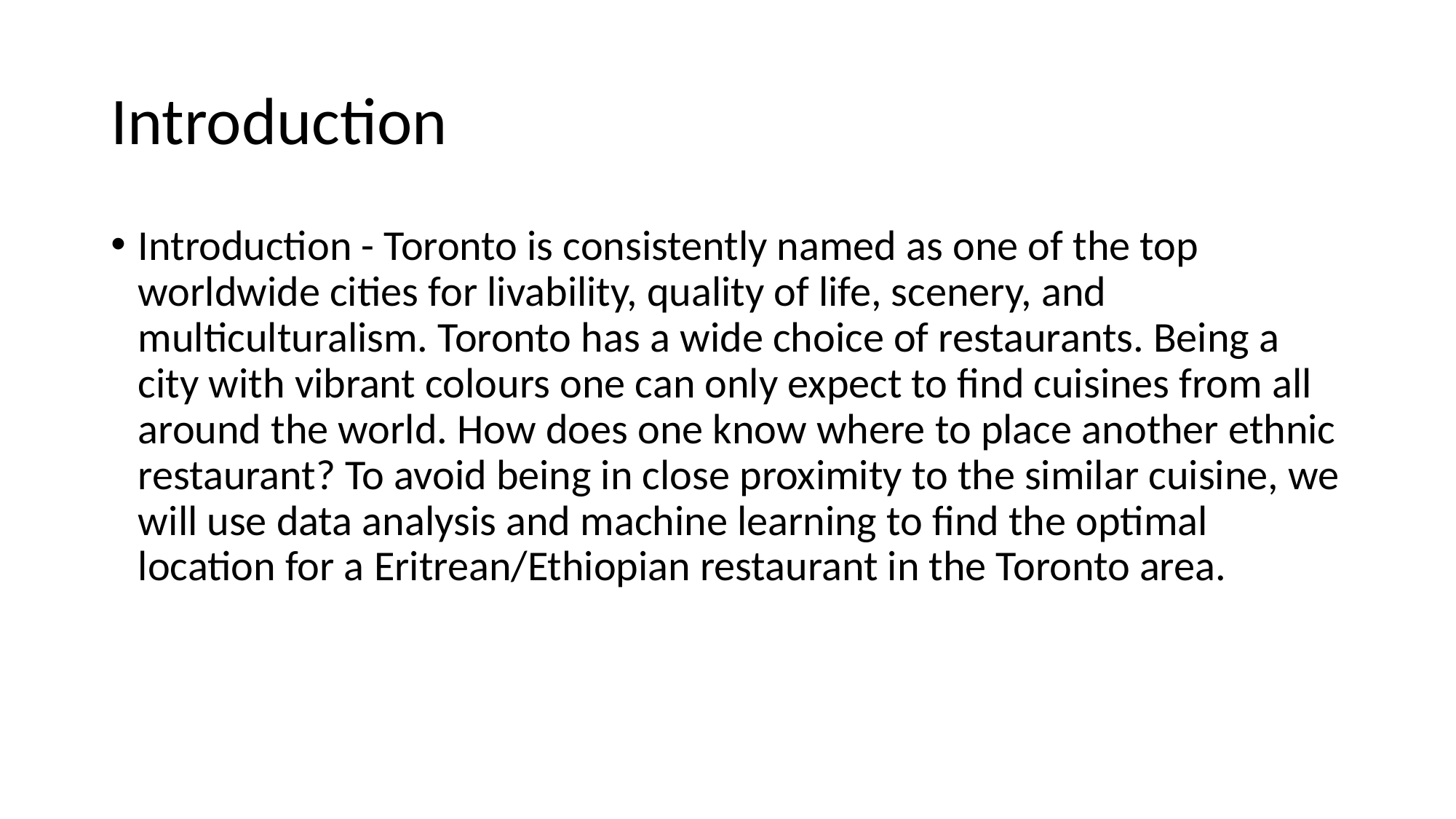

# Introduction
Introduction - Toronto is consistently named as one of the top worldwide cities for livability, quality of life, scenery, and multiculturalism. Toronto has a wide choice of restaurants. Being a city with vibrant colours one can only expect to find cuisines from all around the world. How does one know where to place another ethnic restaurant? To avoid being in close proximity to the similar cuisine, we will use data analysis and machine learning to find the optimal location for a Eritrean/Ethiopian restaurant in the Toronto area.